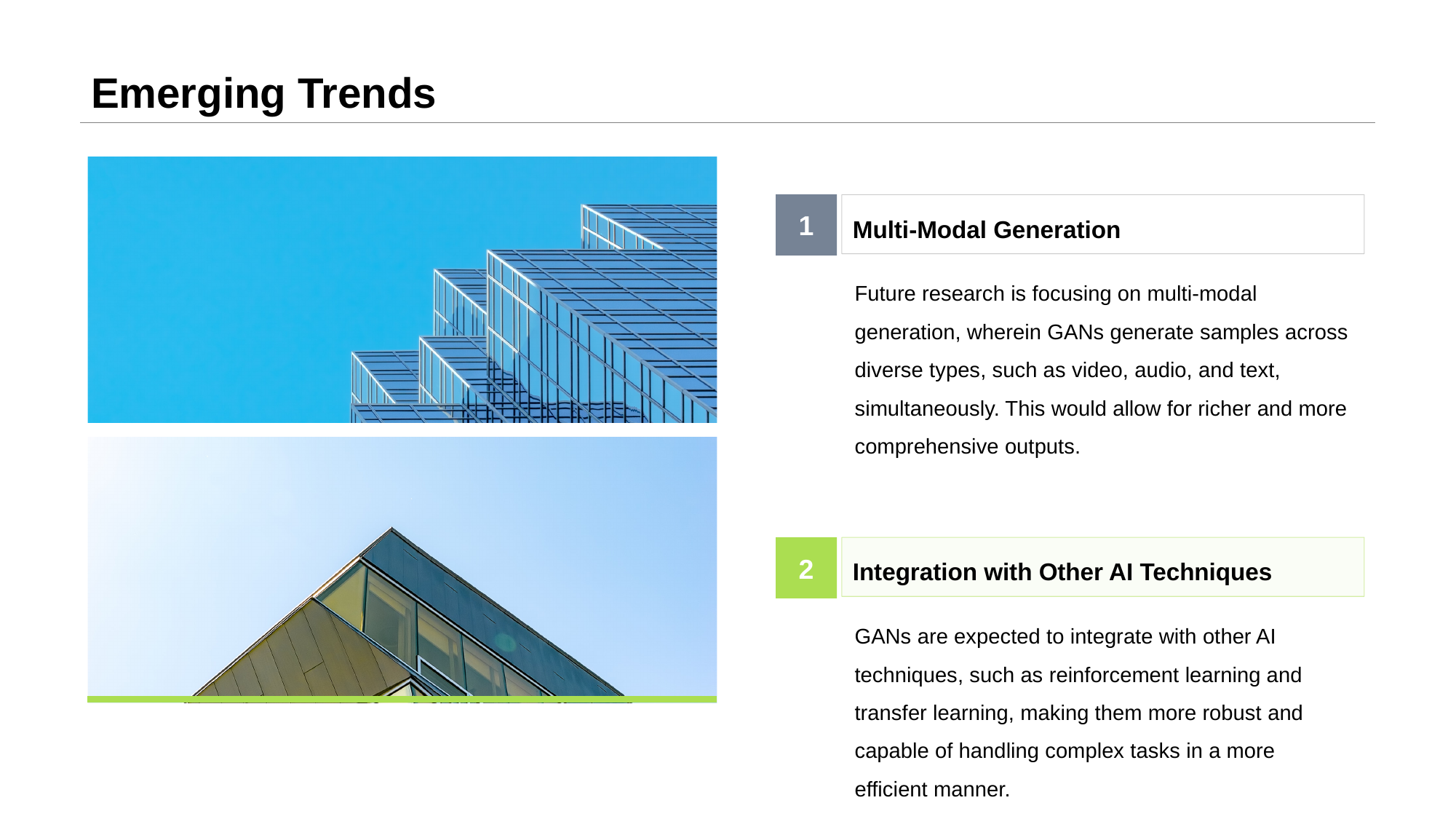

# Emerging Trends

1
Multi-Modal Generation
Future research is focusing on multi-modal generation, wherein GANs generate samples across diverse types, such as video, audio, and text, simultaneously. This would allow for richer and more comprehensive outputs.

2
Integration with Other AI Techniques
GANs are expected to integrate with other AI techniques, such as reinforcement learning and transfer learning, making them more robust and capable of handling complex tasks in a more efficient manner.